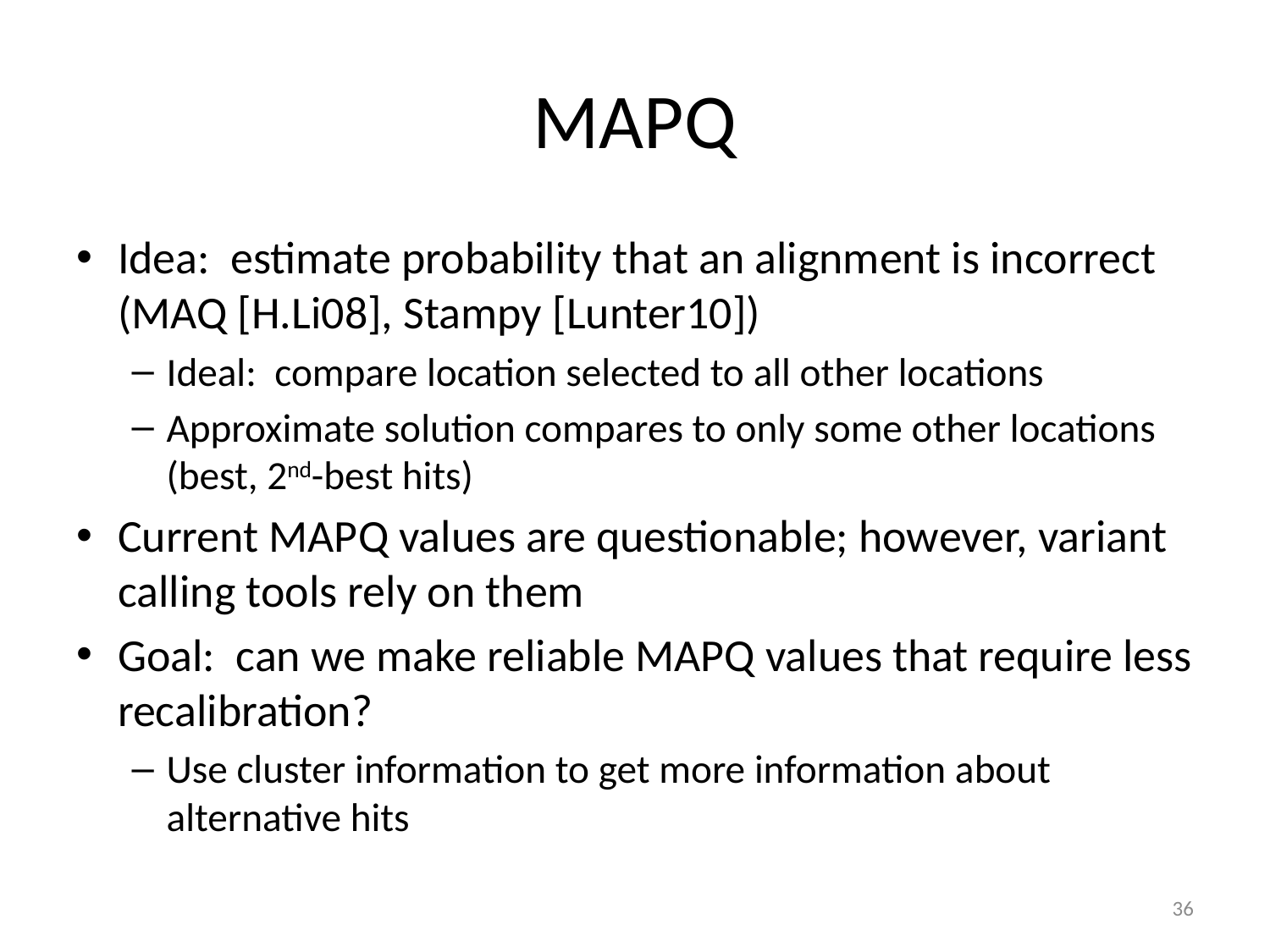

# MAPQ
Idea:  estimate probability that an alignment is incorrect (MAQ [H.Li08], Stampy [Lunter10])
Ideal:  compare location selected to all other locations
Approximate solution compares to only some other locations (best, 2nd-best hits)
Current MAPQ values are questionable; however, variant calling tools rely on them
Goal:  can we make reliable MAPQ values that require less recalibration?
Use cluster information to get more information about alternative hits
36